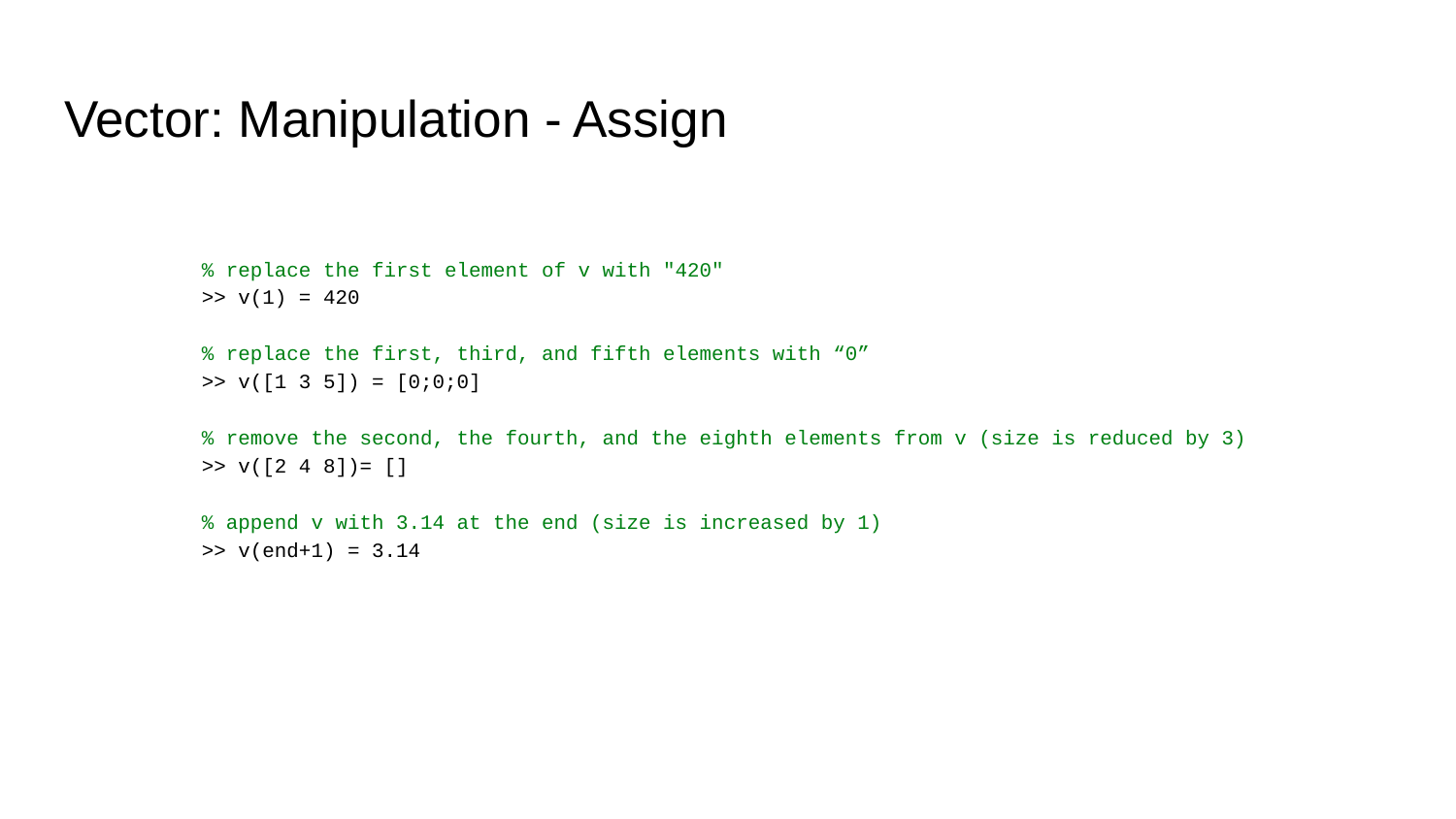

# Vector: Manipulation - Assign
% replace the first element of v with "420"
>> v(1) = 420

% replace the first, third, and fifth elements with “0”
>> v([1 3 5]) = [0;0;0]

% remove the second, the fourth, and the eighth elements from v (size is reduced by 3)
>> v([2 4 8])= []

% append v with 3.14 at the end (size is increased by 1)
>> v(end+1) = 3.14